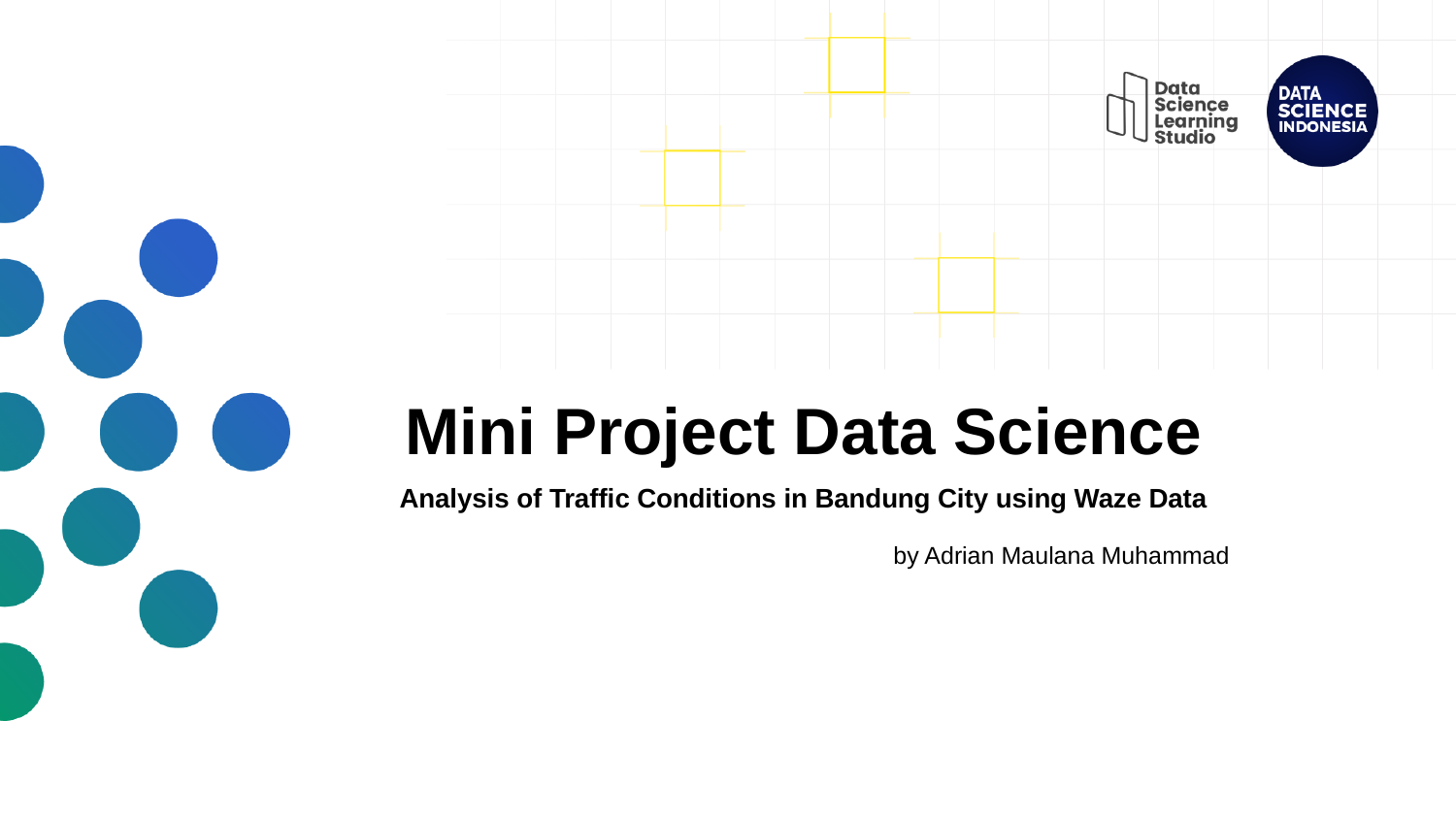

# Mini Project Data Science Analysis of Traffic Conditions in Bandung City using Waze Data
by Adrian Maulana Muhammad